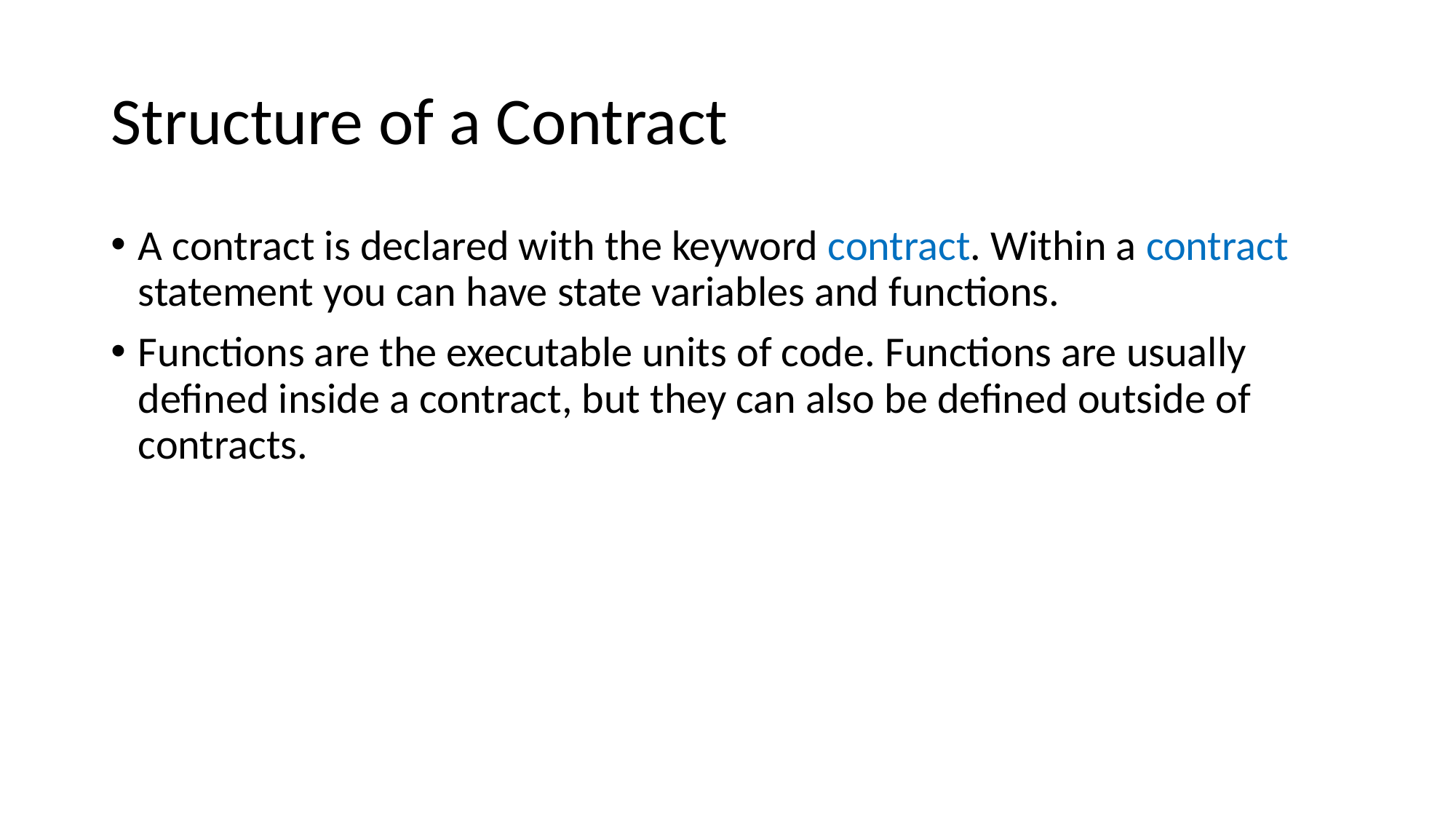

# Structure of a Contract
A contract is declared with the keyword contract. Within a contract statement you can have state variables and functions.
Functions are the executable units of code. Functions are usually defined inside a contract, but they can also be defined outside of contracts.